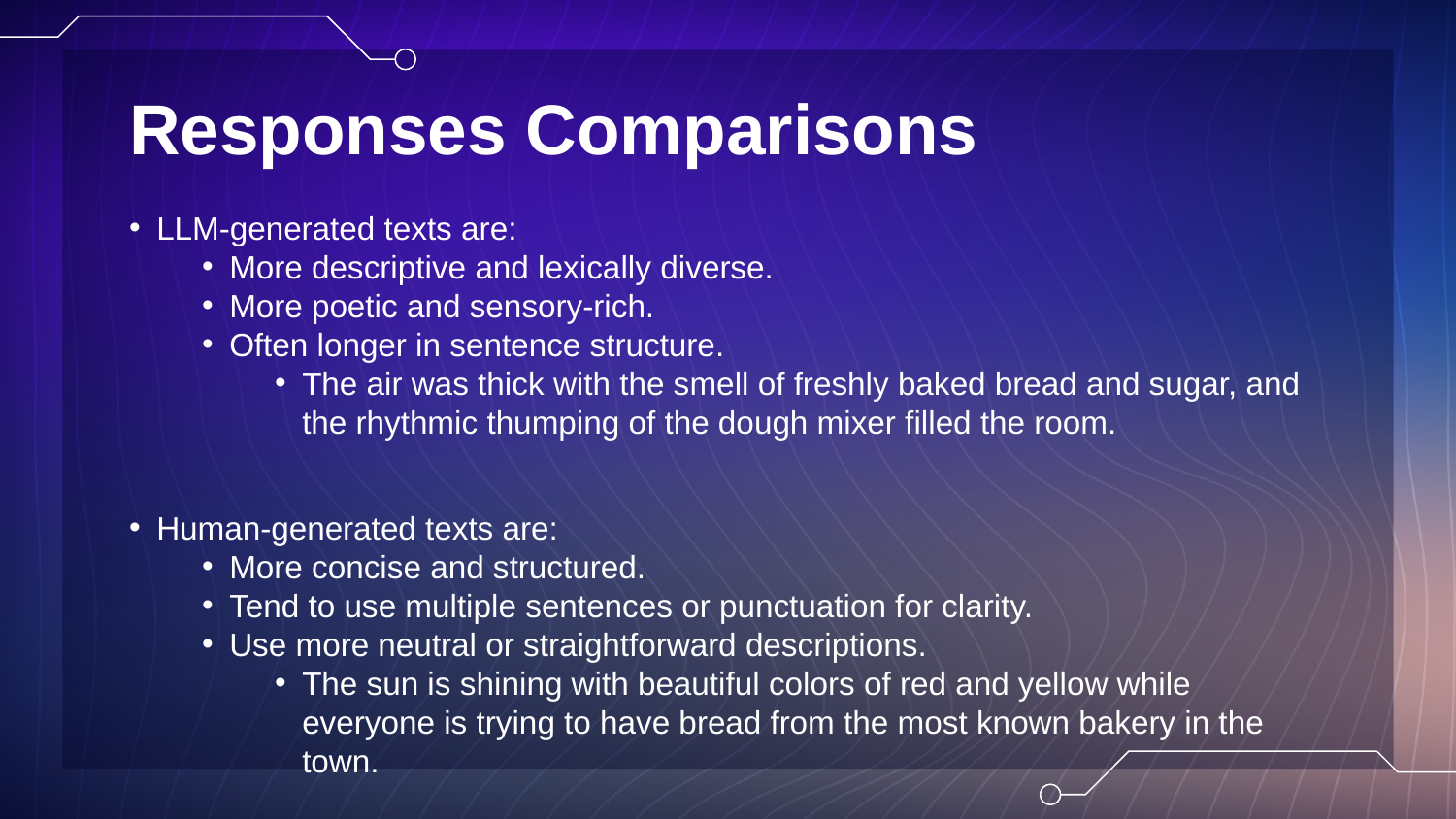

# Responses Comparisons
LLM-generated texts are:
More descriptive and lexically diverse.
More poetic and sensory-rich.
Often longer in sentence structure.
The air was thick with the smell of freshly baked bread and sugar, and the rhythmic thumping of the dough mixer filled the room.

Human-generated texts are:
More concise and structured.
Tend to use multiple sentences or punctuation for clarity.
Use more neutral or straightforward descriptions.
The sun is shining with beautiful colors of red and yellow while everyone is trying to have bread from the most known bakery in the town.